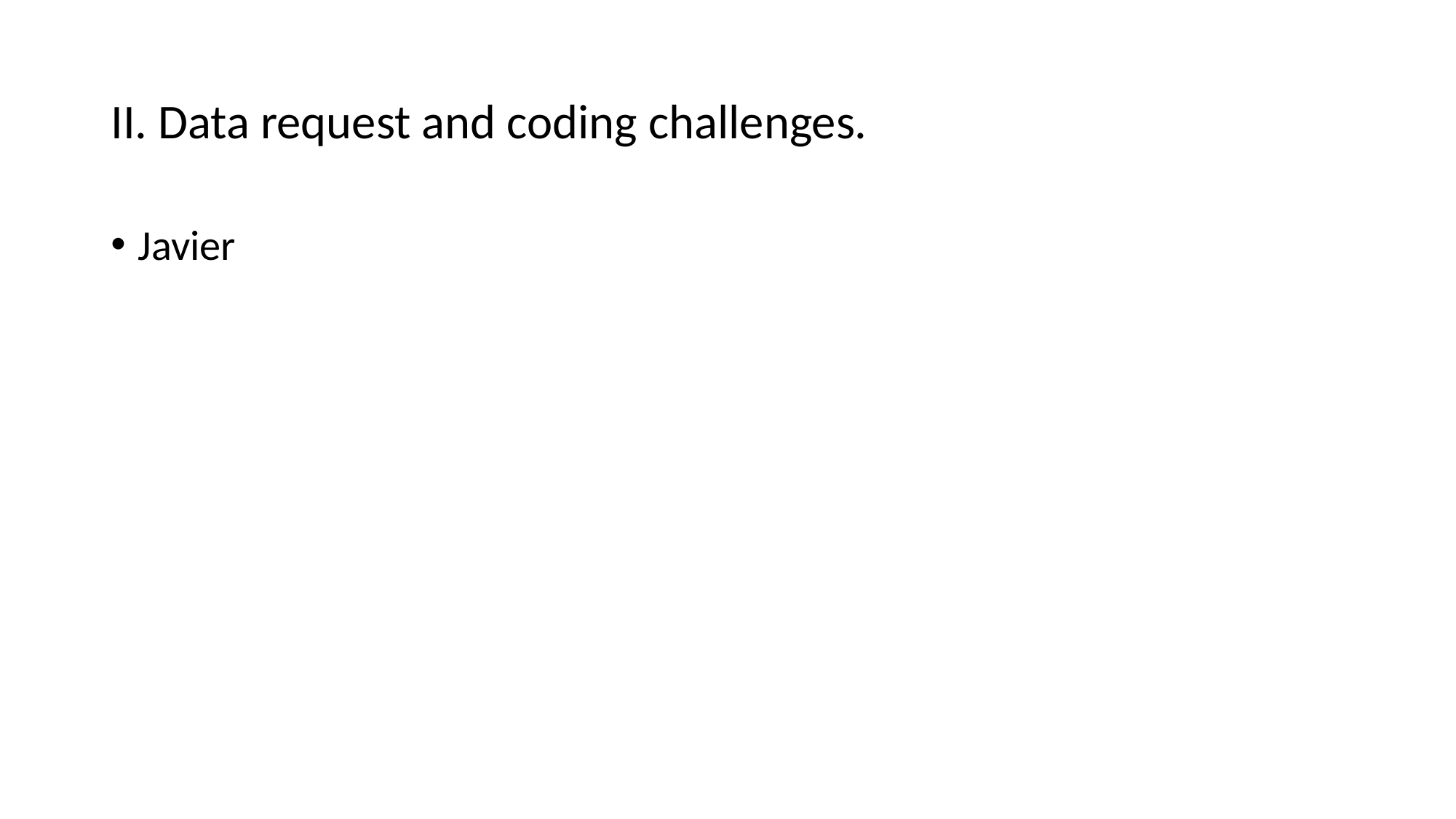

# II. Data request and coding challenges.
Javier